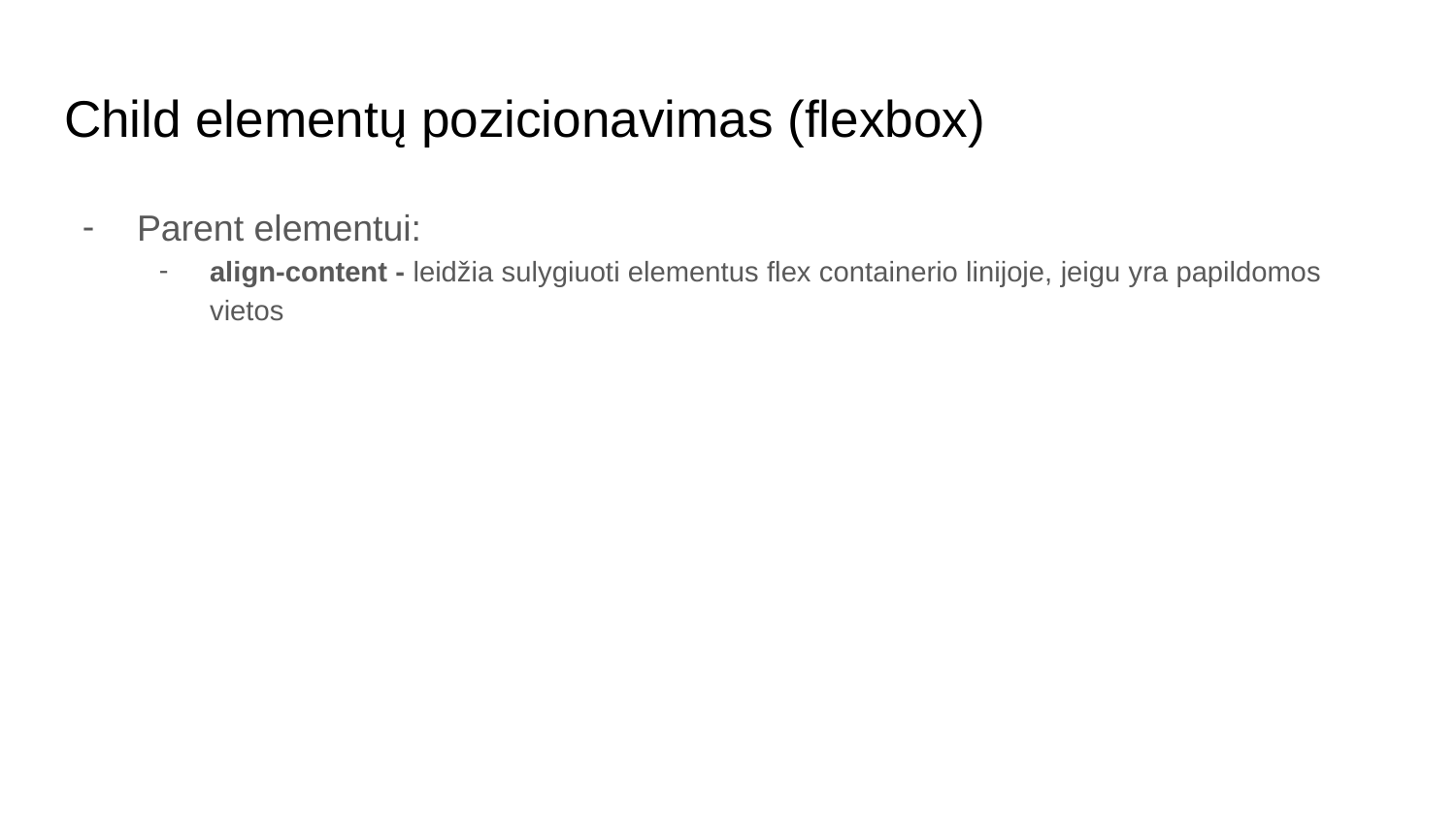

# Child elementų pozicionavimas (flexbox)
Parent elementui:
align-content - leidžia sulygiuoti elementus flex containerio linijoje, jeigu yra papildomos vietos